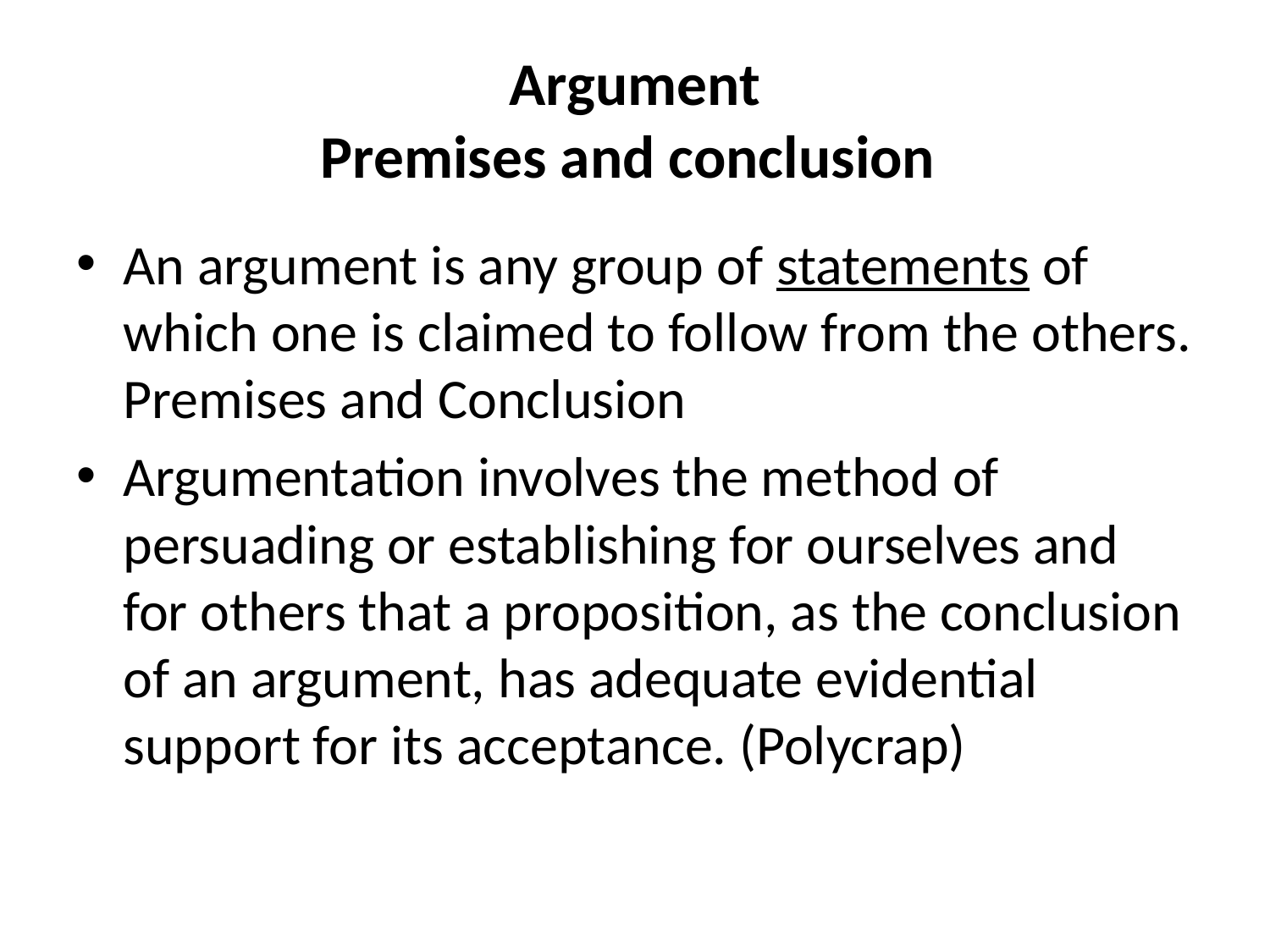

# Argument Premises and conclusion
An argument is any group of statements of which one is claimed to follow from the others. Premises and Conclusion
Argumentation involves the method of persuading or establishing for ourselves and for others that a proposition, as the conclusion of an argument, has adequate evidential support for its acceptance. (Polycrap)